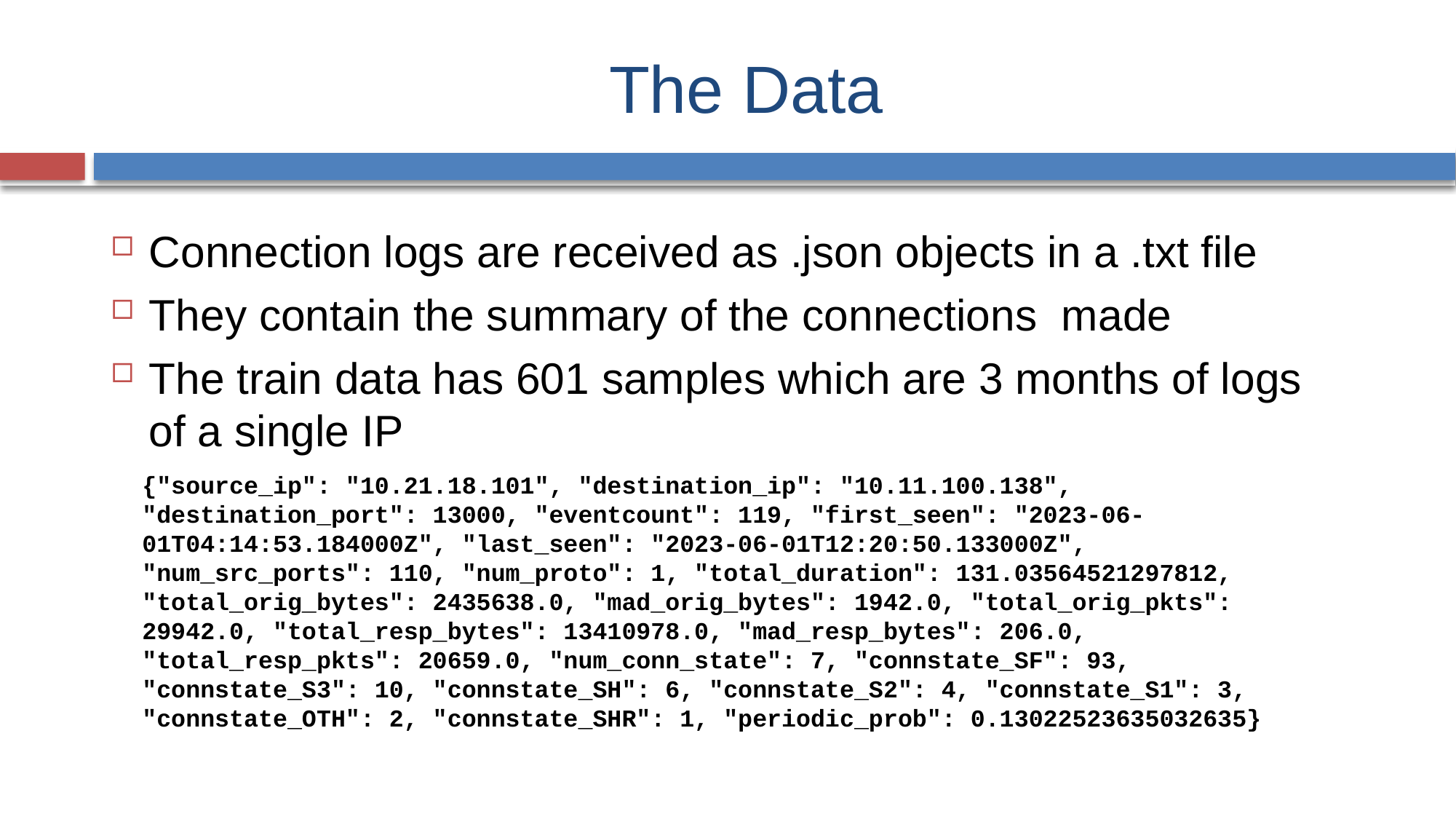

# The Data
Connection logs are received as .json objects in a .txt file
They contain the summary of the connections  made
The train data has 601 samples which are 3 months of logs of a single IP

{"source_ip": "10.21.18.101", "destination_ip": "10.11.100.138", "destination_port": 13000, "eventcount": 119, "first_seen": "2023-06-01T04:14:53.184000Z", "last_seen": "2023-06-01T12:20:50.133000Z", "num_src_ports": 110, "num_proto": 1, "total_duration": 131.03564521297812, "total_orig_bytes": 2435638.0, "mad_orig_bytes": 1942.0, "total_orig_pkts": 29942.0, "total_resp_bytes": 13410978.0, "mad_resp_bytes": 206.0, "total_resp_pkts": 20659.0, "num_conn_state": 7, "connstate_SF": 93, "connstate_S3": 10, "connstate_SH": 6, "connstate_S2": 4, "connstate_S1": 3, "connstate_OTH": 2, "connstate_SHR": 1, "periodic_prob": 0.13022523635032635}